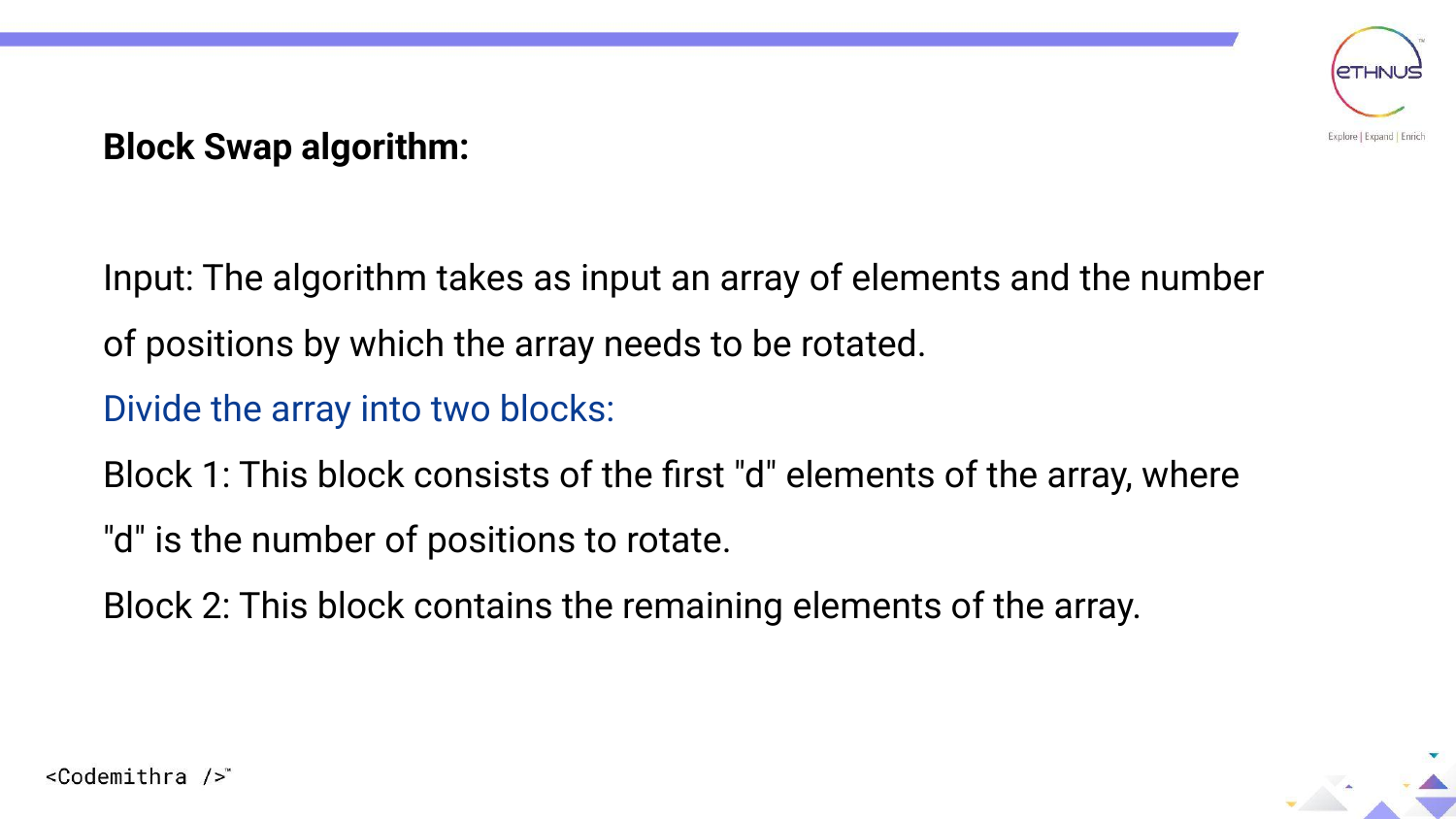

Block Swap algorithm:

Input: The algorithm takes as input an array of elements and the number of positions by which the array needs to be rotated.
Divide the array into two blocks:
Block 1: This block consists of the first "d" elements of the array, where "d" is the number of positions to rotate.
Block 2: This block contains the remaining elements of the array.